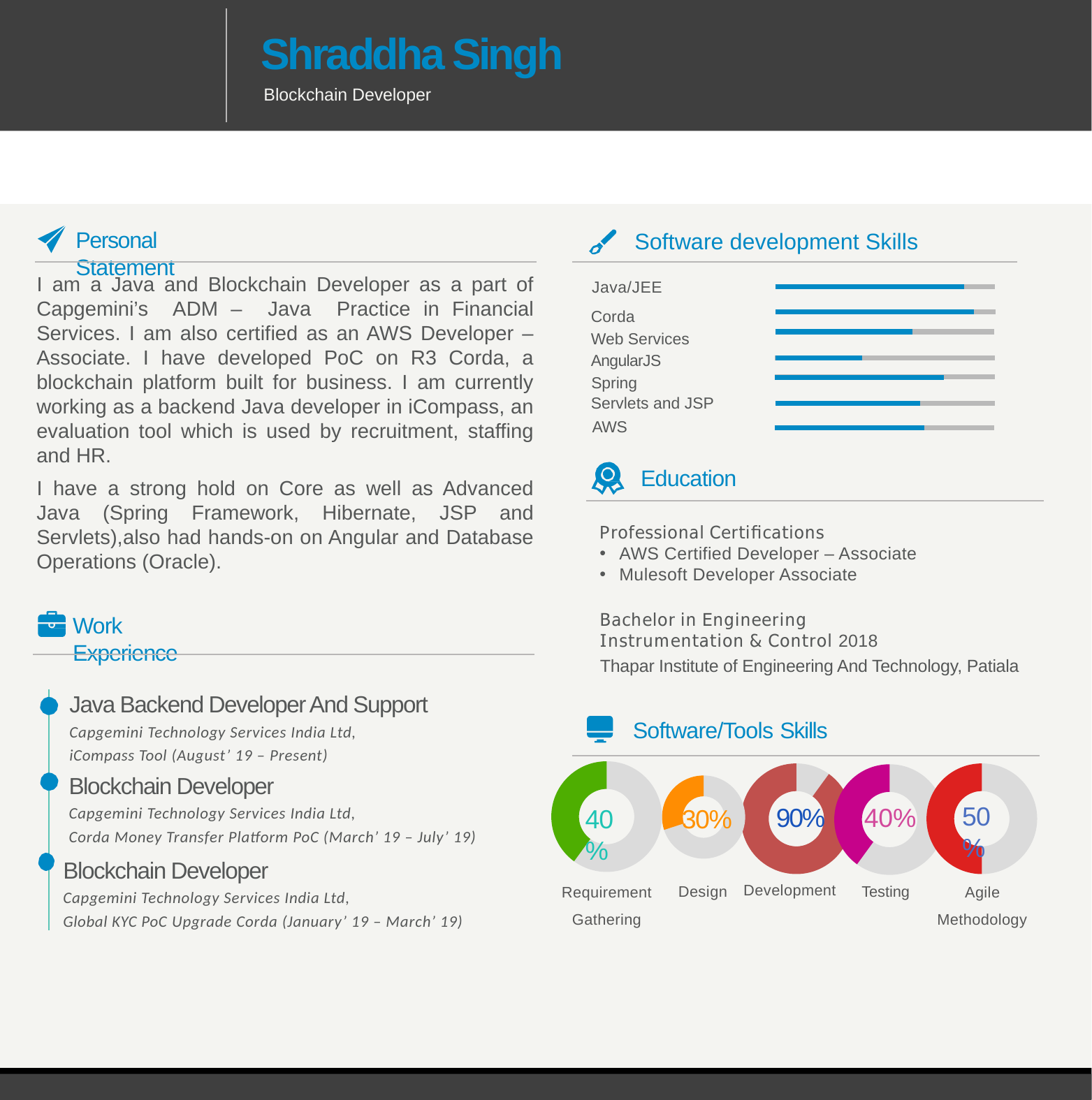

Shraddha Singh
Blockchain Developer

Personal Statement
Software development Skills

I am a Java and Blockchain Developer as a part of Capgemini’s  ADM –  Java  Practice in Financial Services. I am also certified as an AWS Developer – Associate. I have developed PoC on R3 Corda, a blockchain platform built for business. I am currently working as a backend Java developer in iCompass, an evaluation tool which is used by recruitment, staffing and HR.
I have a strong hold on Core as well as Advanced Java (Spring Framework, Hibernate, JSP and Servlets),also had hands-on on Angular and Database Operations (Oracle).
Java/JEE

Corda

Web Services

AngularJS

Spring

Servlets and JSP

AWS

Education

Professional Certifications
AWS Certified Developer – Associate
Mulesoft Developer Associate
Bachelor in Engineering
Instrumentation & Control 2018
Thapar Institute of Engineering And Technology, Patiala

Work Experience

Java Backend Developer And Support
Capgemini Technology Services India Ltd,
iCompass Tool (August’ 19 – Present)

Software/Tools Skills

### Chart

| Category | Column1 |
|---|---|
| 1st Qtr | 60.0 |
| 2nd Qtr | 40.0 |

### Chart

| Category | Column1 |
|---|---|
| 1st Qtr | 70.0 |
| 2nd Qtr | 30.0 |

### Chart

| Category | Column1 |
|---|---|
| 1st Qtr | 10.0 |
| 2nd Qtr | 90.0 |

### Chart

| Category | Column1 |
|---|---|
| 1st Qtr | 50.0 |
| 2nd Qtr | 50.0 |

### Chart

| Category | Column1 |
|---|---|
| 1st Qtr | 60.0 |
| 2nd Qtr | 40.0 |
Blockchain Developer
Capgemini Technology Services India Ltd,
Corda Money Transfer Platform PoC (March’ 19 – July’ 19)

50%
90%
40%
40%
30%

Blockchain Developer
Capgemini Technology Services India Ltd,
Global KYC PoC Upgrade Corda (January’ 19 – March’ 19)
Development
Design
Testing
Requirement Gathering
Agile
Methodology